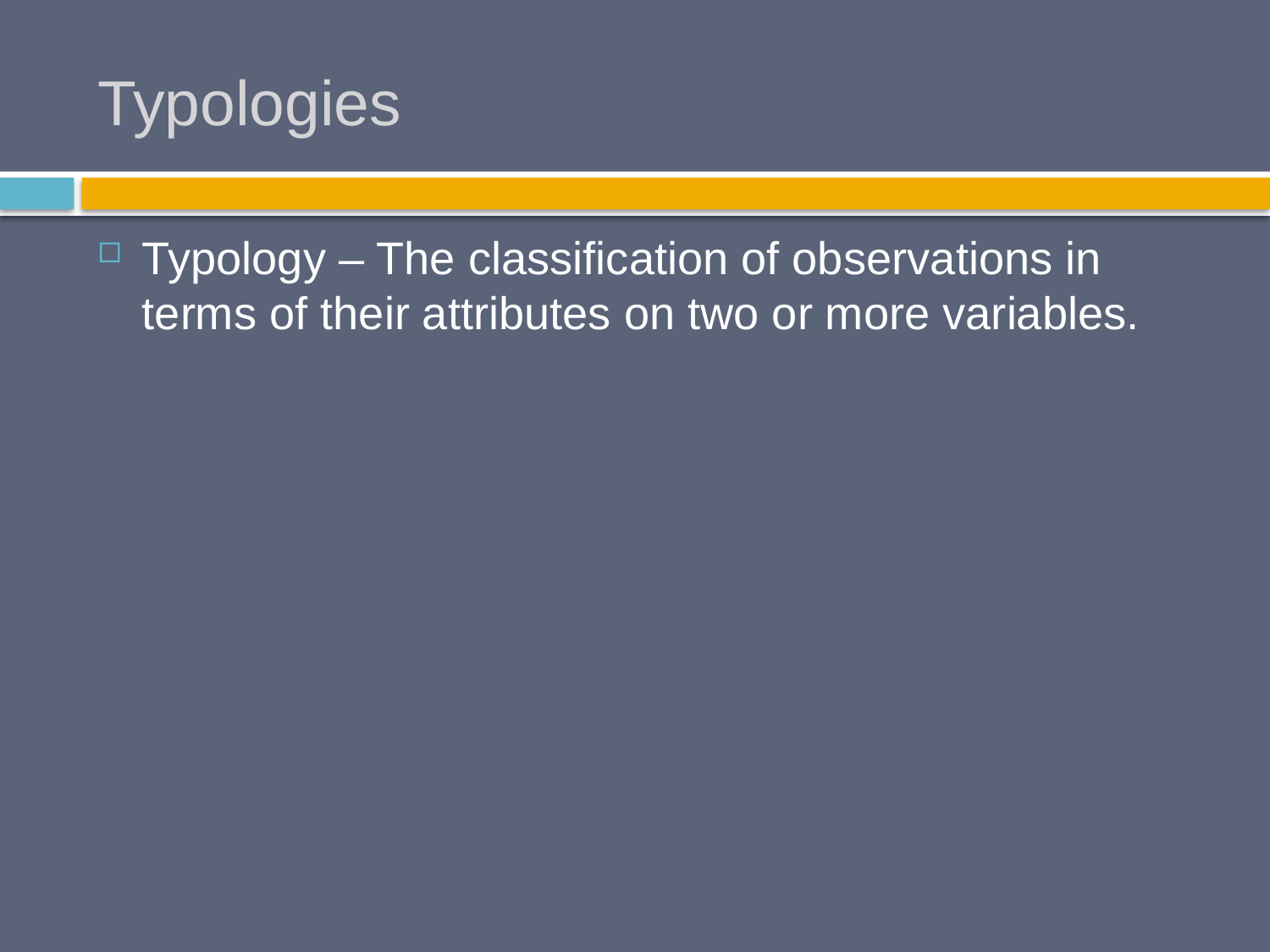

# Typologies
Typology – The classification of observations in terms of their attributes on two or more variables.